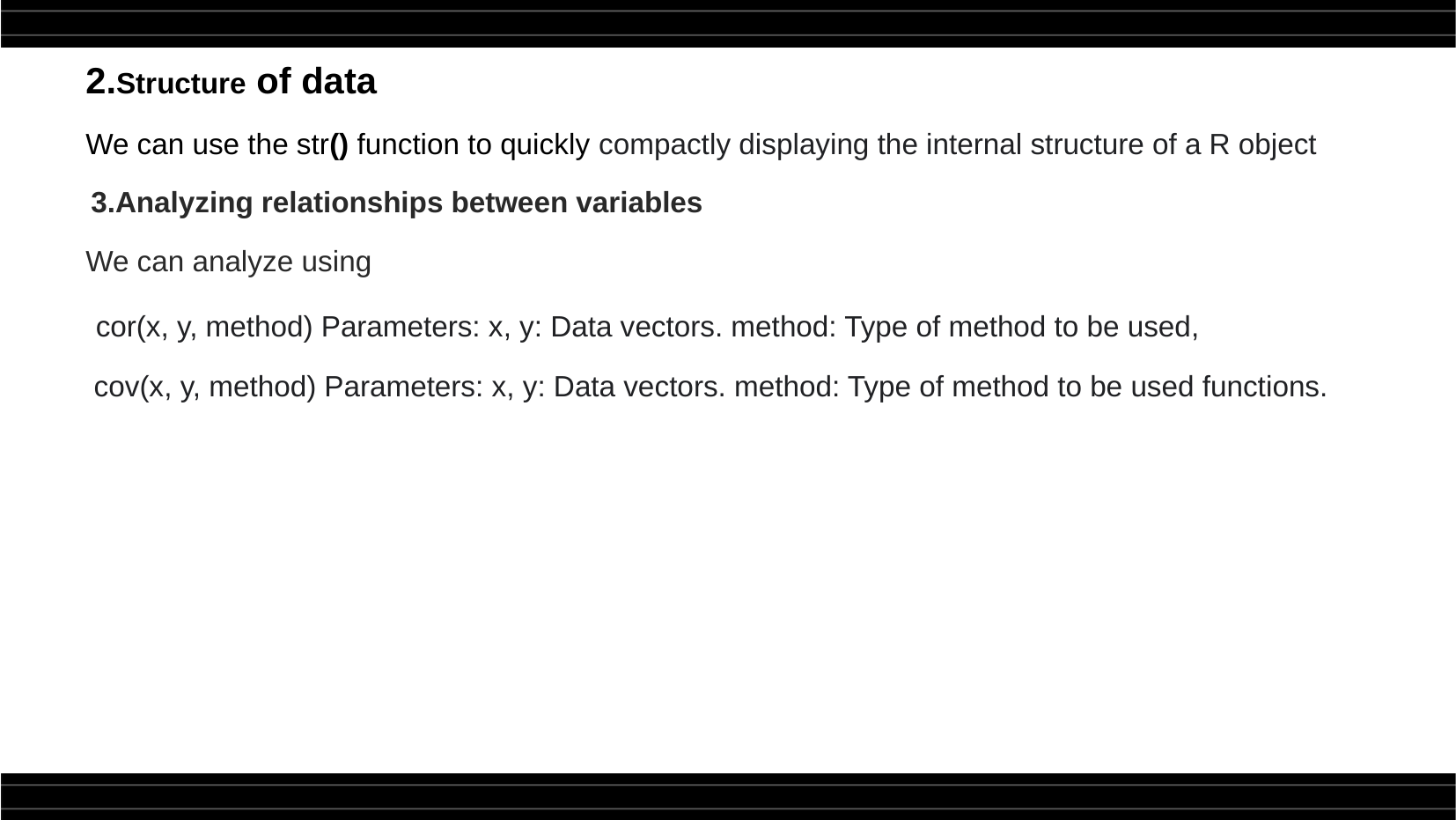

2.Structure of data
We can use the str() function to quickly compactly displaying the internal structure of a R object
 3.Analyzing relationships between variables
We can analyze using
 cor(x, y, method) Parameters: x, y: Data vectors. method: Type of method to be used,
 cov(x, y, method) Parameters: x, y: Data vectors. method: Type of method to be used functions.